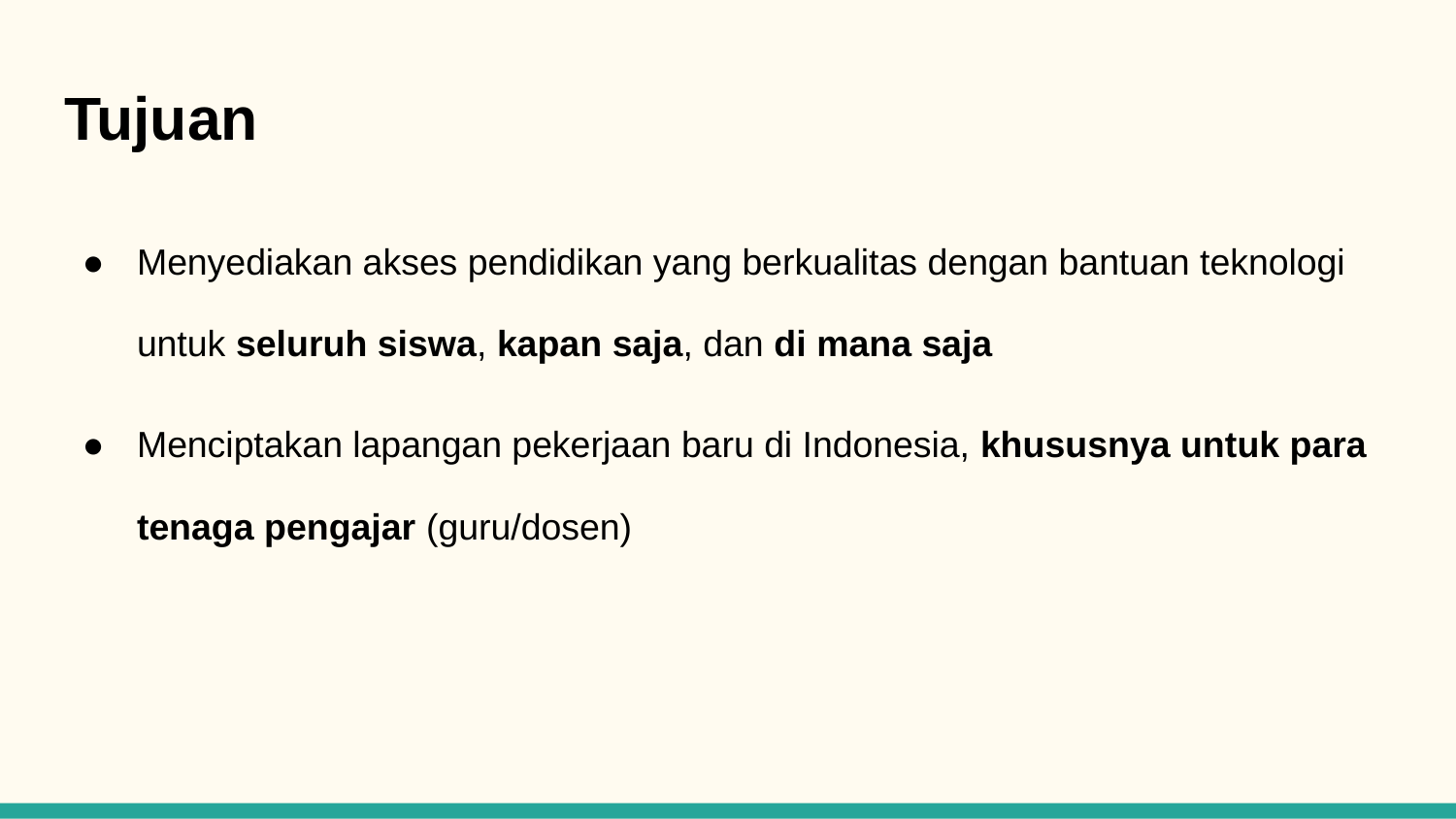

# Tujuan
Menyediakan akses pendidikan yang berkualitas dengan bantuan teknologi untuk seluruh siswa, kapan saja, dan di mana saja
Menciptakan lapangan pekerjaan baru di Indonesia, khususnya untuk para tenaga pengajar (guru/dosen)